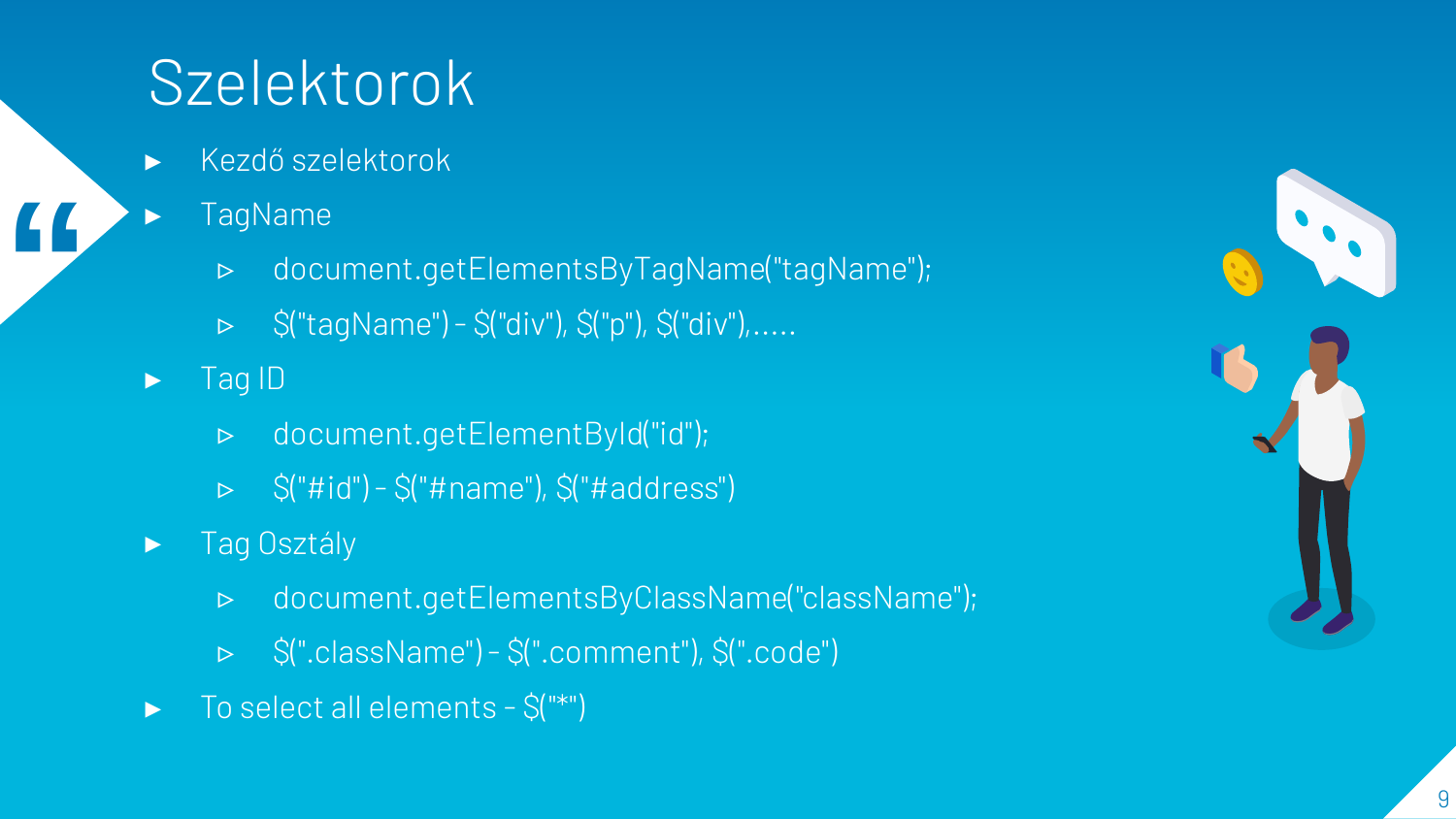

Szelektorok
Kezdő szelektorok
TagName
document.getElementsByTagName("tagName");
$("tagName") - $("div"), $("p"), $("div"),.....
Tag ID
document.getElementById("id");
$("#id") - $("#name"), $("#address")
Tag Osztály
document.getElementsByClassName("className");
$(".className") - $(".comment"), $(".code")
To select all elements - $("*")

9